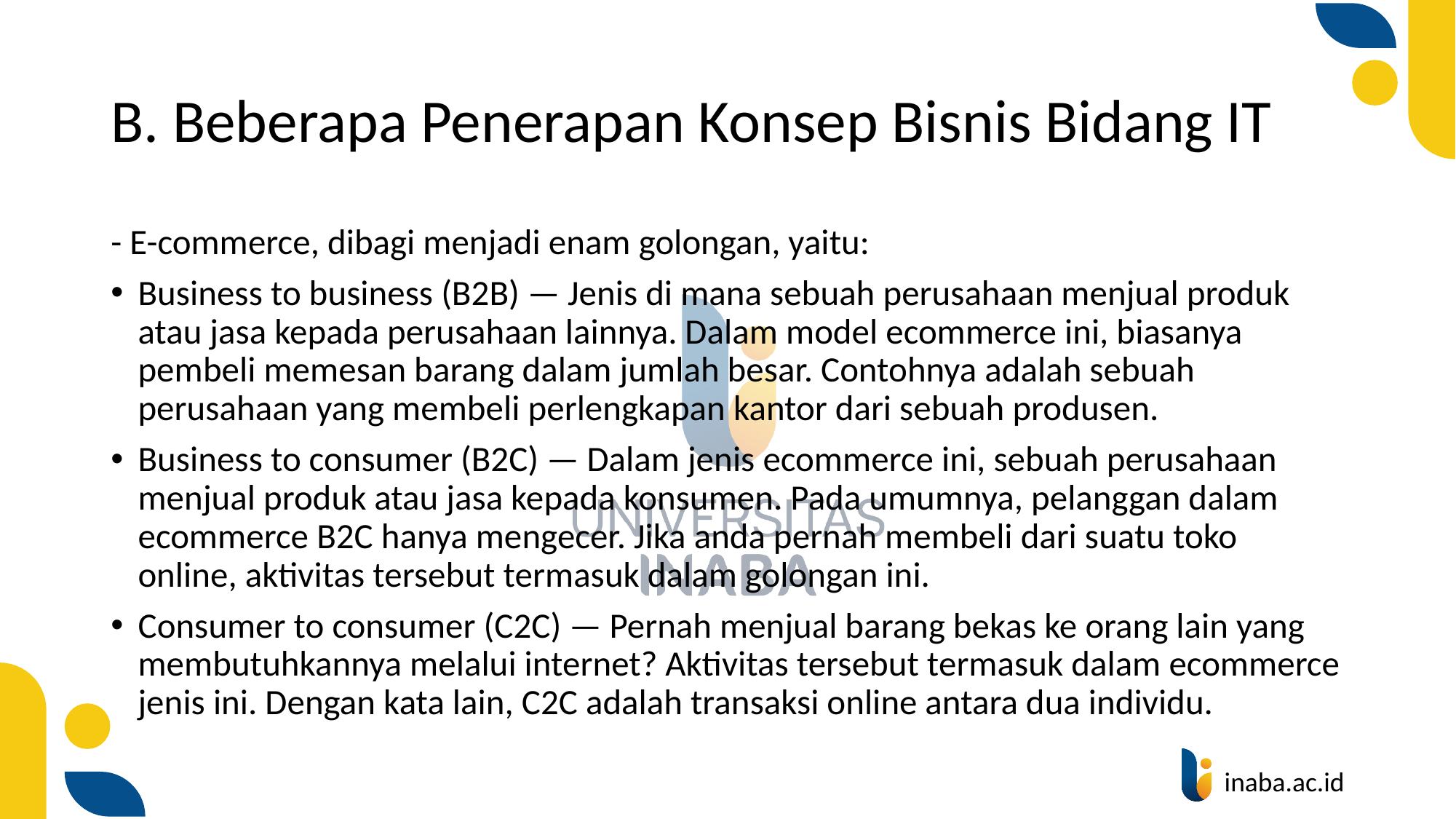

# B. Beberapa Penerapan Konsep Bisnis Bidang IT
- E-commerce, dibagi menjadi enam golongan, yaitu:
Business to business (B2B) — Jenis di mana sebuah perusahaan menjual produk atau jasa kepada perusahaan lainnya. Dalam model ecommerce ini, biasanya pembeli memesan barang dalam jumlah besar. Contohnya adalah sebuah perusahaan yang membeli perlengkapan kantor dari sebuah produsen.
Business to consumer (B2C) — Dalam jenis ecommerce ini, sebuah perusahaan menjual produk atau jasa kepada konsumen. Pada umumnya, pelanggan dalam ecommerce B2C hanya mengecer. Jika anda pernah membeli dari suatu toko online, aktivitas tersebut termasuk dalam golongan ini.
Consumer to consumer (C2C) — Pernah menjual barang bekas ke orang lain yang membutuhkannya melalui internet? Aktivitas tersebut termasuk dalam ecommerce jenis ini. Dengan kata lain, C2C adalah transaksi online antara dua individu.